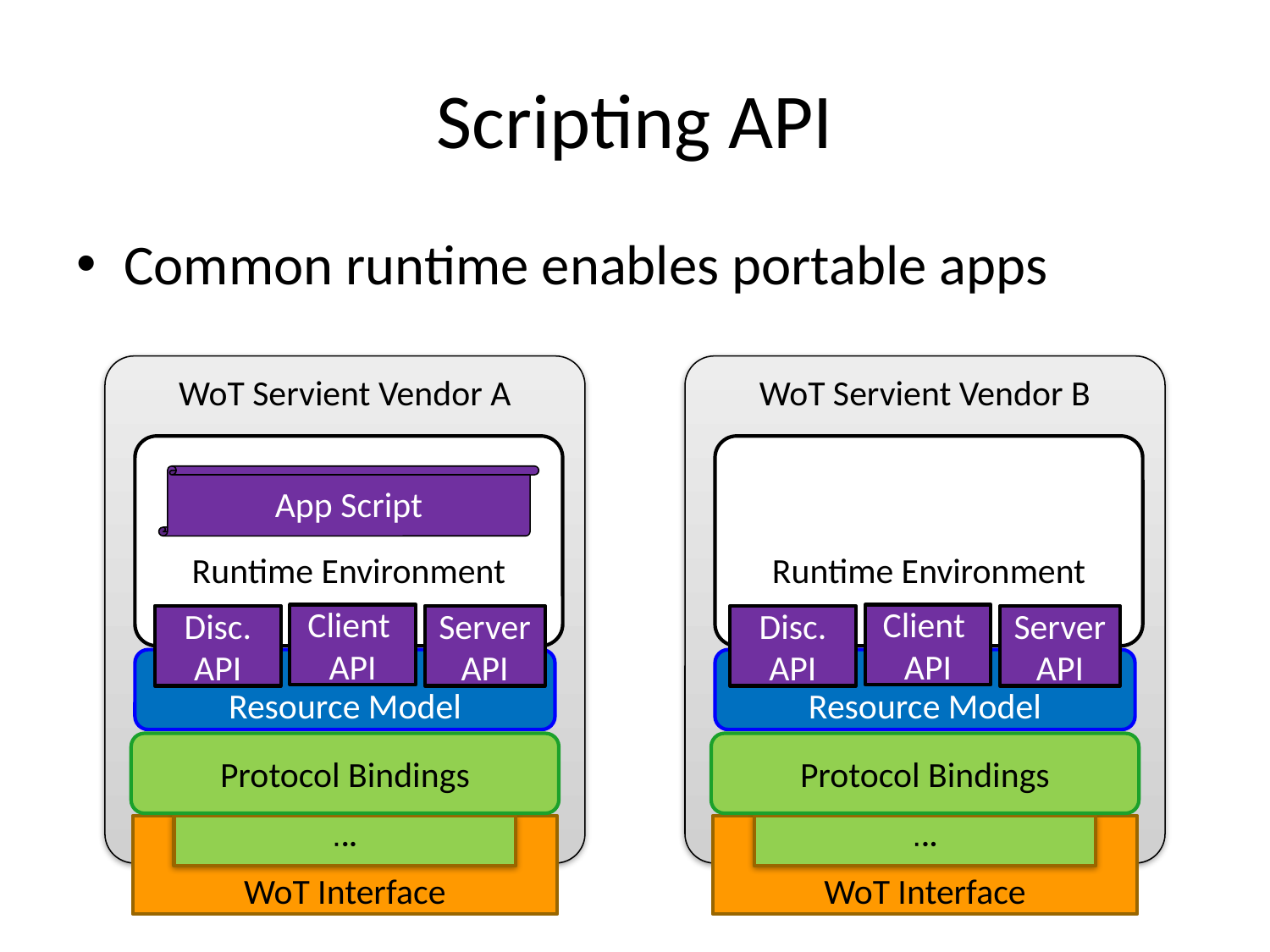

# Scripting API
Common runtime enables portable apps
WoT Servient Vendor A
WoT Servient Vendor B
Runtime Environment

Runtime Environment

App Script
Client
API
Client
API
Disc.
API
Server
API
Disc.
API
Server
API
Resource Model
Resource Model
Protocol Bindings
Protocol Bindings
WoT Interface
∙··
WoT Interface
∙··